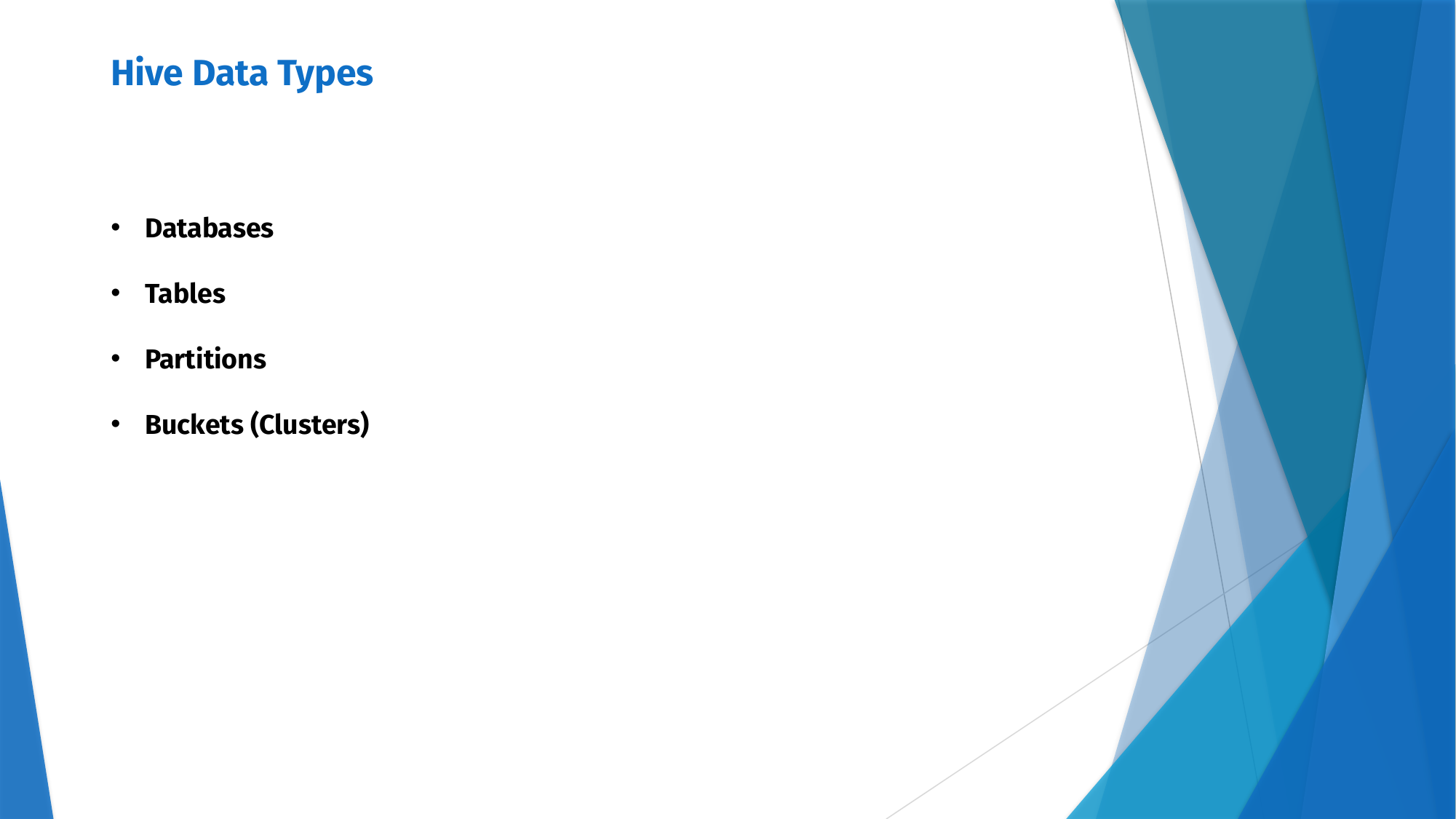

# Hive Data Types
Databases

Tables

Partitions

Buckets (Clusters)